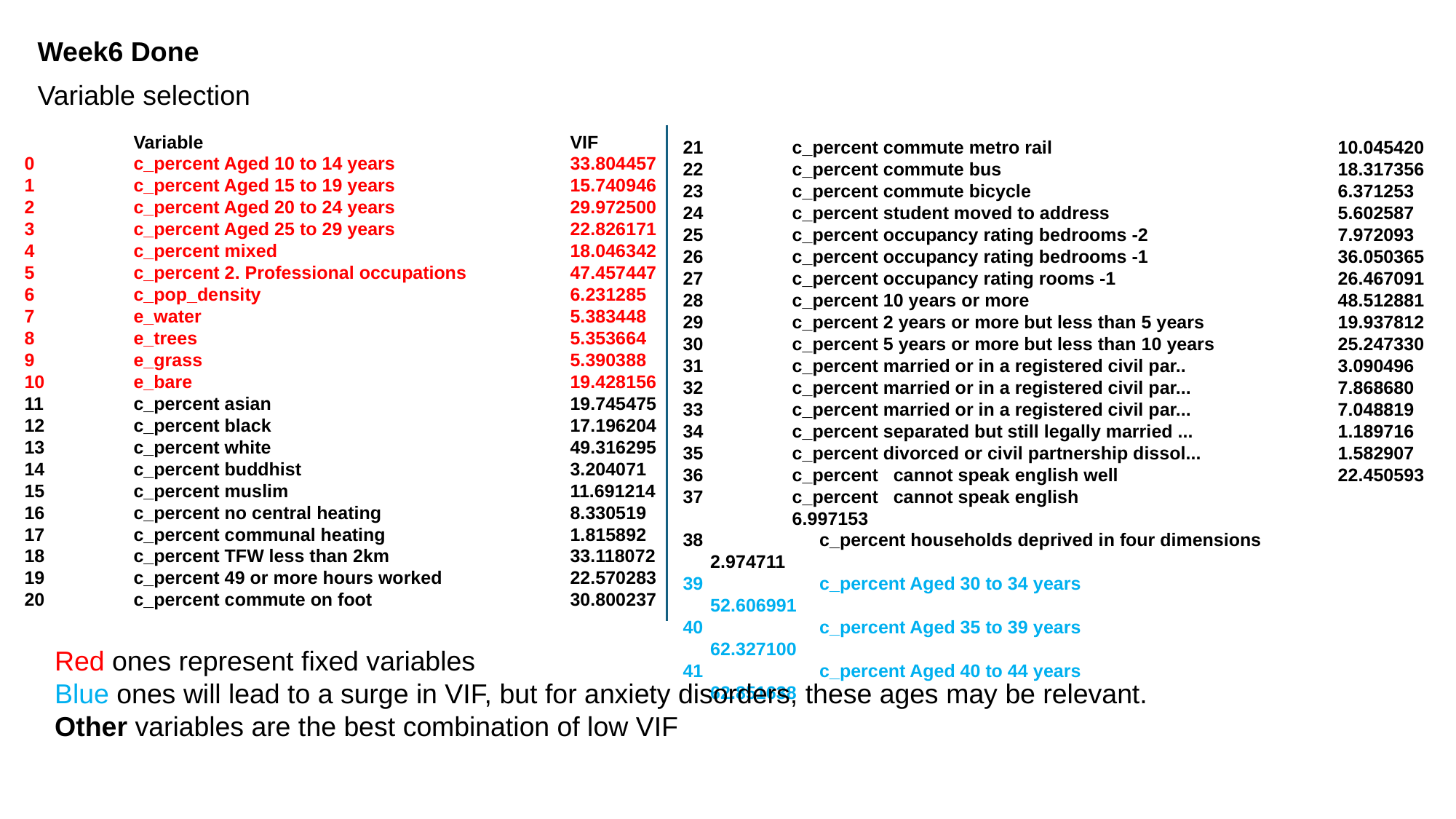

Week6 Done
Variable selection
	Variable                                                         	VIF
0          	c_percent Aged 10 to 14 years       		33.804457
1       	c_percent Aged 15 to 19 years       		15.740946
2                  	c_percent Aged 20 to 24 years       		29.972500
3	c_percent Aged 25 to 29 years       		22.826171
4	c_percent mixed       			18.046342
5	c_percent 2. Professional occupations       	47.457447
6         	c_pop_density        			6.231285
7               	e_water        				5.383448
8            	e_trees        				5.353664
9               	e_grass        			5.390388
10             	e_bare       				19.428156
11          	c_percent asian       			19.745475
12            	c_percent black       			17.196204
13           	c_percent white      			49.316295
14            	c_percent buddhist       			3.204071
15      	c_percent muslim       			11.691214
16     	c_percent no central heating        		8.330519
17       	c_percent communal heating        		1.815892
18           	c_percent TFW less than 2km       		33.118072
19           	c_percent 49 or more hours worked       	22.570283
20        	c_percent commute on foot       		30.800237
21           	c_percent commute metro rail       			10.045420
22         	c_percent commute bus       			18.317356
23      	c_percent commute bicycle        			6.371253
24       	c_percent student moved to address        		5.602587
25             	c_percent occupancy rating bedrooms -2        		7.972093
26             	c_percent occupancy rating bedrooms -1       		36.050365
27                	c_percent occupancy rating rooms -1       		26.467091
28        	c_percent 10 years or more       			48.512881
29    	c_percent 2 years or more but less than 5 years       	19.937812
30   	c_percent 5 years or more but less than 10 years       	25.247330
31  	c_percent married or in a registered civil par..		3.090496
32  	c_percent married or in a registered civil par...    	    	7.868680
33  	c_percent married or in a registered civil par...     	   	7.048819
34  	c_percent separated but still legally married ...     	   	1.189716
35  	c_percent divorced or civil partnership dissol...      	1.582907
36             	c_percent   cannot speak english well       		22.450593
37           	c_percent   cannot speak english        			6.997153
 	c_percent households deprived in four dimensions        	2.974711
 	c_percent Aged 30 to 34 years   			52.606991
 	c_percent Aged 35 to 39 years   			62.327100
 	c_percent Aged 40 to 44 years   			62.851638
Red ones represent fixed variables
Blue ones will lead to a surge in VIF, but for anxiety disorders, these ages may be relevant.
Other variables are the best combination of low VIF